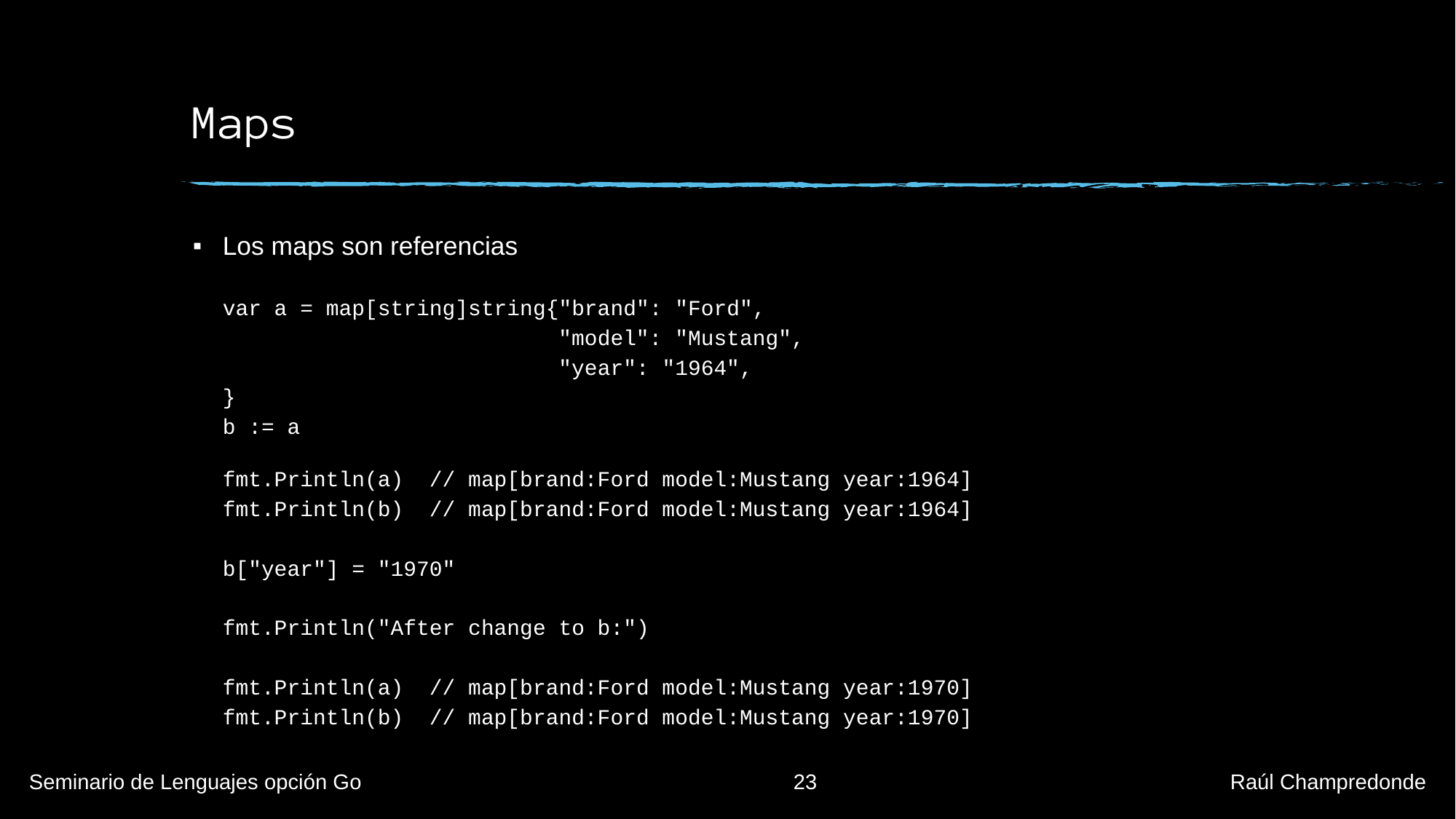

# Maps
Los maps son referencias

var a = map[string]string{"brand": "Ford",
                          "model": "Mustang",
                          "year": "1964",
}
b := a
fmt.Println(a)  // map[brand:Ford model:Mustang year:1964]
fmt.Println(b)  // map[brand:Ford model:Mustang year:1964]

b["year"] = "1970"

fmt.Println("After change to b:")

fmt.Println(a)  // map[brand:Ford model:Mustang year:1970]
fmt.Println(b)  // map[brand:Ford model:Mustang year:1970]
Seminario de Lenguajes opción Go				23				Raúl Champredonde